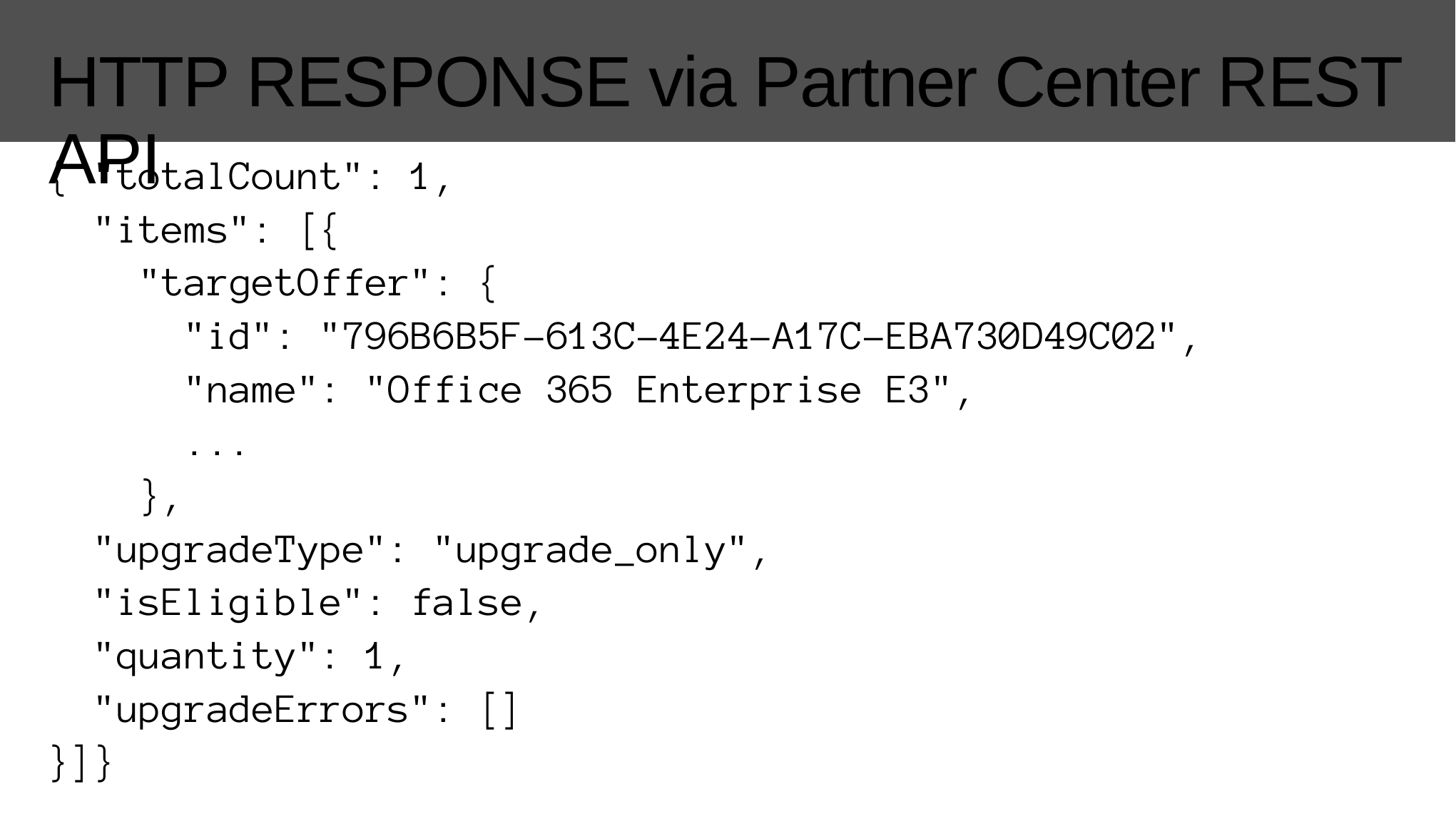

# HTTP RESPONSE via Partner Center REST API
{ "totalCount": 1,
  "items": [{
    "targetOffer": {
      "id": "796B6B5F-613C-4E24-A17C-EBA730D49C02",
      "name": "Office 365 Enterprise E3",
      ...
    },
  "upgradeType": "upgrade_only",
  "isEligible": false,
  "quantity": 1,
  "upgradeErrors": []
}]}